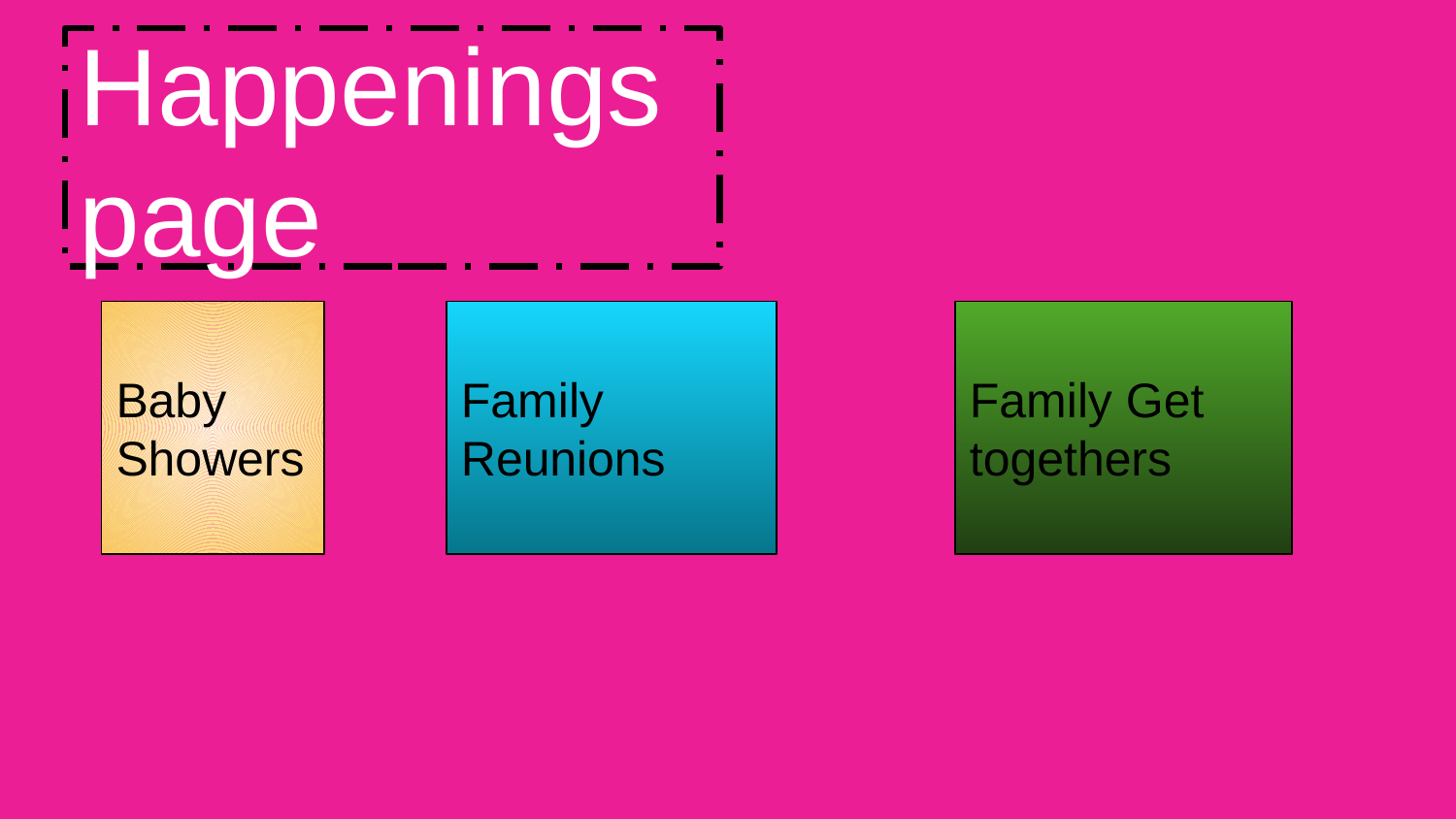

# Happenings page
Baby Showers
Family Reunions
Family Get togethers